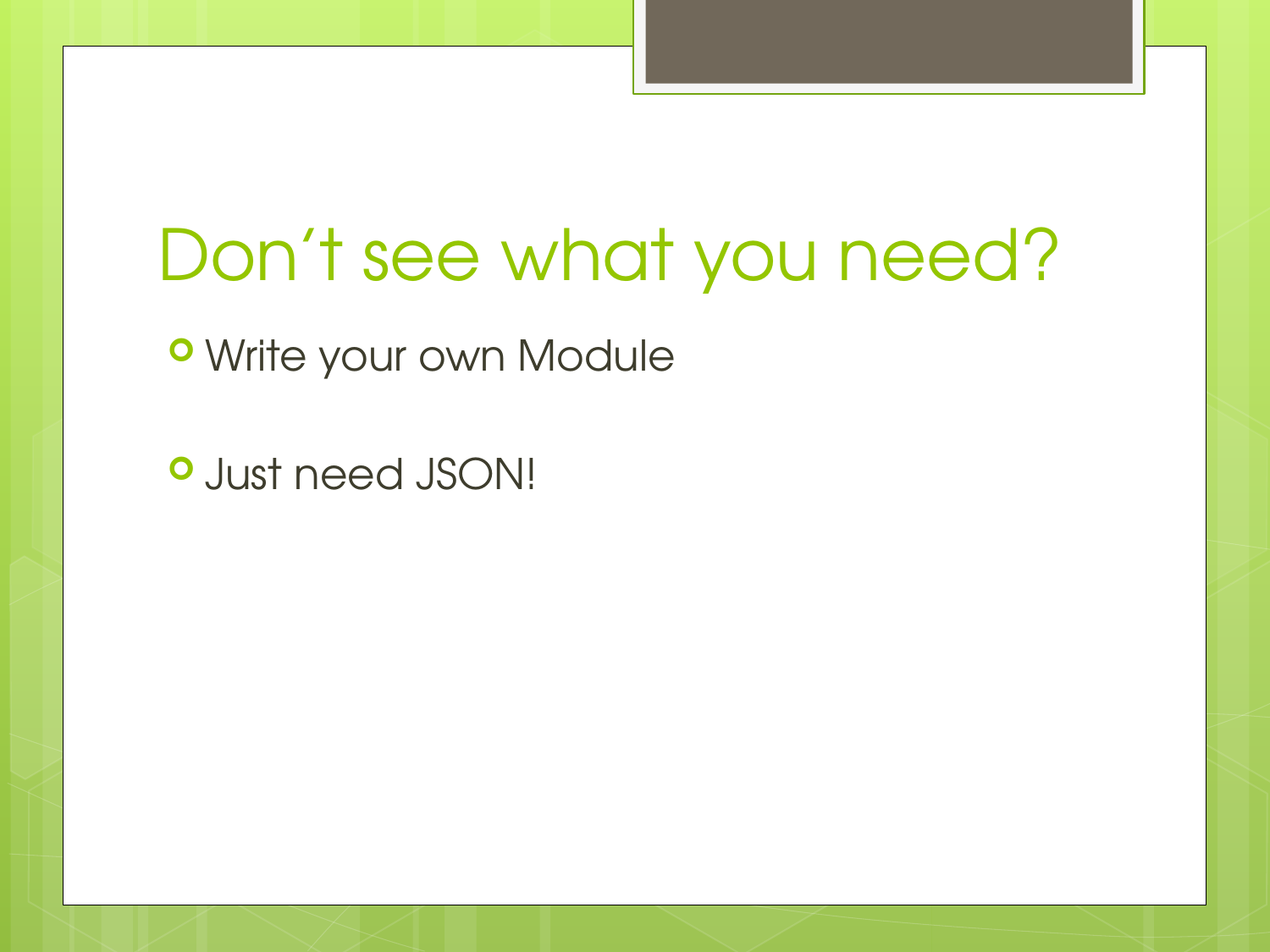

# Don’t see what you need?
Write your own Module

Just need JSON!